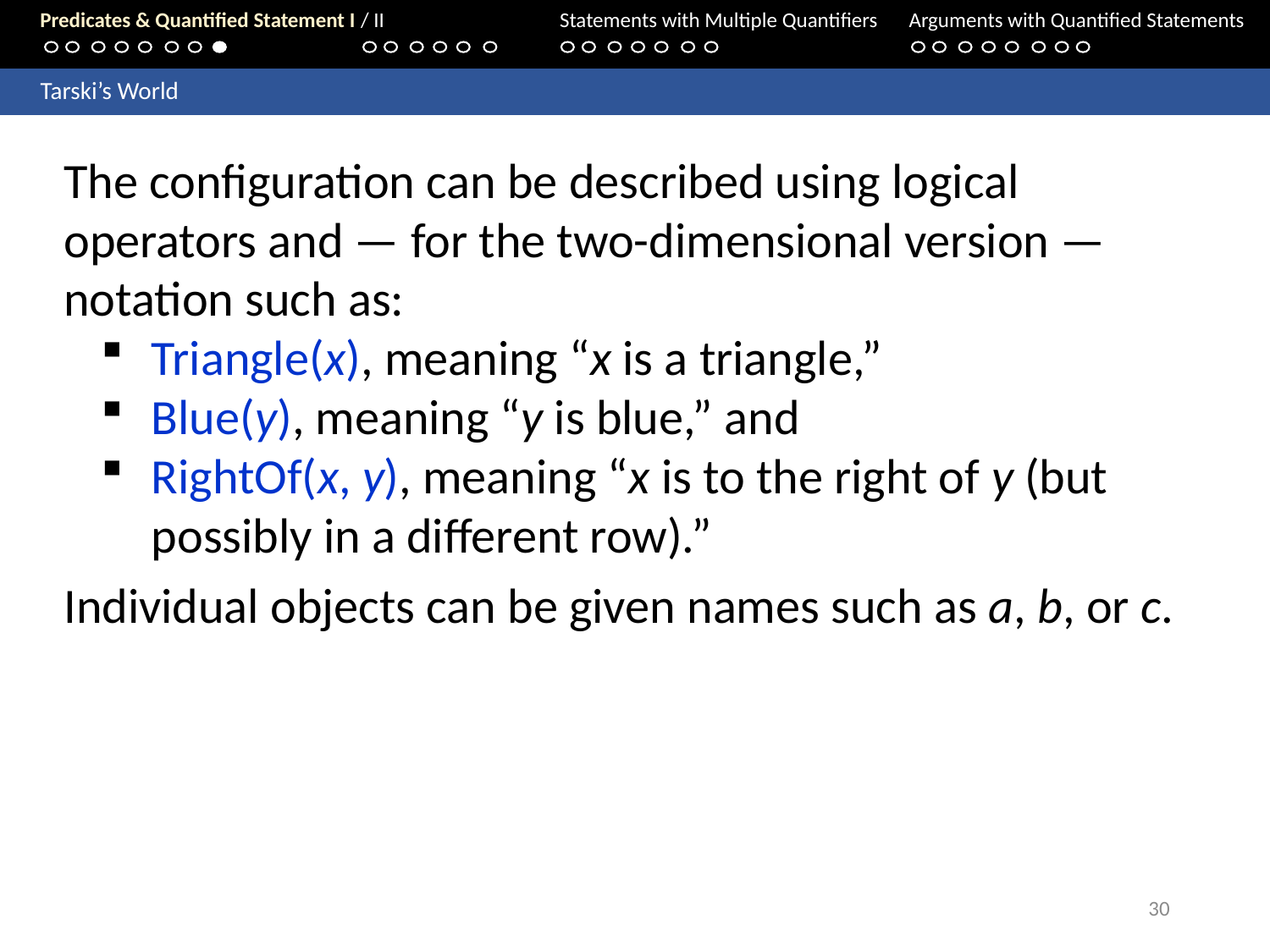

Predicates & Quantified Statement I / II	Statements with Multiple Quantifiers	Arguments with Quantified Statements

	Tarski’s World
The configuration can be described using logical operators and — for the two-dimensional version —notation such as:
Triangle(x), meaning “x is a triangle,”
Blue(y), meaning “y is blue,” and
RightOf(x, y), meaning “x is to the right of y (but possibly in a different row).”
Individual objects can be given names such as a, b, or c.
30